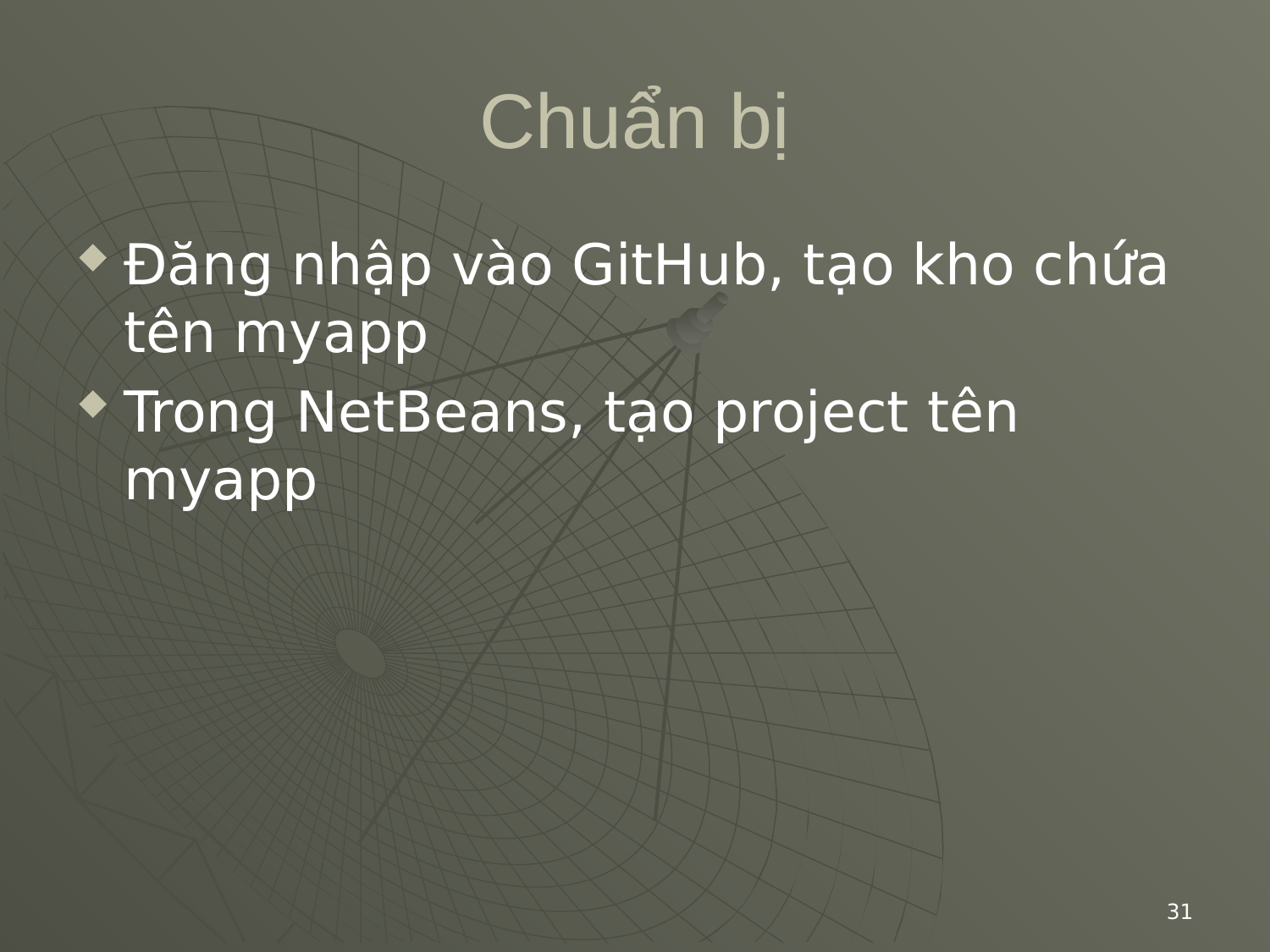

# Chuẩn bị
Đăng nhập vào GitHub, tạo kho chứa tên myapp
Trong NetBeans, tạo project tên myapp
31